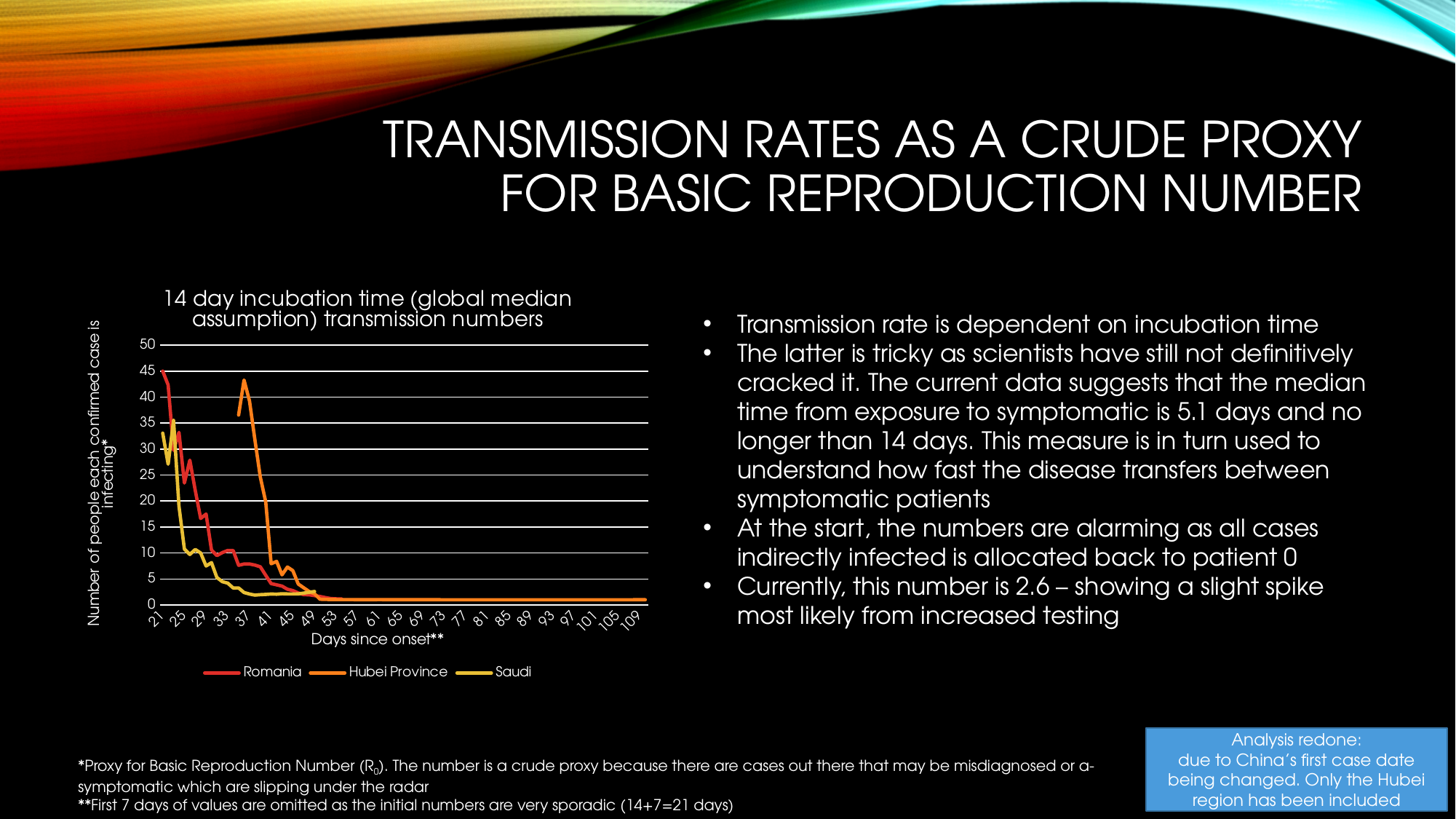

# Transmission rates as a crude proxy for basic reproduction number

### Chart: 14 day incubation time (global median assumption) transmission numbers

| Category | Romania | Hubei Province | Saudi |
|---|---|---|---|
| 21 | 45.0 | None | 33.06666666666667 |
| 22 | 42.333333333333336 | None | 27.1 |
| 23 | 29.77777777777778 | None | 35.523809523809526 |
| 24 | 33.22222222222222 | None | 19.0 |
| 25 | 23.466666666666665 | None | 10.767441860465116 |
| 26 | 27.866666666666667 | None | 9.718446601941748 |
| 27 | 22.04 | None | 10.679611650485437 |
| 28 | 16.644444444444446 | None | 10.008474576271187 |
| 29 | 17.489795918367346 | None | 7.497076023391813 |
| 30 | 10.561797752808989 | None | 8.140350877192983 |
| 31 | 9.504065040650406 | None | 5.2773722627737225 |
| 32 | 10.083969465648854 | None | 4.479651162790698 |
| 33 | 10.487341772151899 | None | 4.201530612244898 |
| 34 | 10.46195652173913 | None | 3.2641878669275926 |
| 35 | 7.634615384615385 | 36.56306306306306 | 3.2740213523131674 |
| 36 | 7.88086642599278 | 43.29054054054054 | 2.396349413298566 |
| 37 | 7.8896103896103895 | 39.27686703096539 | 2.1055555555555556 |
| 38 | 7.6730245231607626 | 31.78975032851511 | 1.8972332015810278 |
| 39 | 7.344110854503464 | 24.61436672967864 | 1.977355072463768 |
| 40 | 5.708333333333333 | 19.82290934645116 | 2.0349127182044886 |
| 41 | 4.109571788413098 | 7.927405740011254 | 2.1046959199384143 |
| 42 | 3.875275938189845 | 8.388294879009567 | 2.070887818306951 |
| 43 | 3.626822157434402 | 5.805221293085866 | 2.1567498400511838 |
| 44 | 3.026315789473684 | 7.302790217016879 | 2.1215116279069766 |
| 45 | 2.765151515151515 | 6.606039424017895 | 2.109814323607427 |
| 46 | 2.3002754820936637 | 4.032566878411022 | 2.128984796468857 |
| 47 | 1.987197724039829 | 3.3027658630380126 | 2.2776502983019733 |
| 48 | 1.9545657015590199 | 2.5968941120038376 | 2.444629475437136 |
| 49 | 1.7963414634146342 | 2.1366386981947625 | 2.593857965451056 |
| 50 | 1.635500365230095 | 1.1027929385411297 | None |
| 51 | 1.421300659754948 | 1.0732185211921212 | None |
| 52 | 1.232770550788818 | 1.0445581689976495 | None |
| 53 | 1.1785714285714284 | 1.0389416685580883 | None |
| 54 | 1.1557801331032782 | 1.0330963550482823 | None |
| 55 | None | 1.0295474200057653 | None |
| 56 | None | 1.0338961412020045 | None |
| 57 | None | 1.0172117845328006 | None |
| 58 | None | 1.0235940328319082 | None |
| 59 | None | 1.0253083827212344 | None |
| 60 | None | 1.0239403574846417 | None |
| 61 | None | 1.0263856290364644 | None |
| 62 | None | 1.0229739618269407 | None |
| 63 | None | 1.0197681827836271 | None |
| 64 | None | 1.014999170900101 | None |
| 65 | None | 1.0083548806552378 | None |
| 66 | None | 1.007287304591449 | None |
| 67 | None | 1.006679857774075 | None |
| 68 | None | 1.0055694172161824 | None |
| 69 | None | 1.004105771796164 | None |
| 70 | None | 1.0024855012427507 | None |
| 71 | None | 1.001581296367452 | None |
| 72 | None | 1.0010929445995245 | None |
| 73 | None | 1.0006347519300887 | None |
| 74 | None | 1.0004427390791026 | None |
| 75 | None | 1.0003098579080165 | None |
| 76 | None | 1.0002508077484842 | None |
| 77 | None | 1.0001917800135722 | None |
| 78 | None | 1.0001475143826524 | None |
| 79 | None | 1.0000885034073812 | None |
| 80 | None | 1.0000294993952623 | None |
| 81 | None | 1.0000147494800808 | None |
| 82 | None | 1.0 | None |
| 83 | None | 1.0 | None |
| 84 | None | 1.0000147492625369 | None |
| 85 | None | 1.0000147492625369 | None |
| 86 | None | 1.0000147492625369 | None |
| 87 | None | 1.0000147492625369 | None |
| 88 | None | 1.0 | None |
| 89 | None | 1.0 | None |
| 90 | None | 1.0 | None |
| 91 | None | 1.0 | None |
| 92 | None | 1.0000147490449993 | None |
| 93 | None | 1.0000147490449993 | None |
| 94 | None | 1.0000147490449993 | None |
| 95 | None | 1.0000294980899986 | None |
| 96 | None | 1.0000147488274682 | None |
| 97 | None | 1.0000147488274682 | None |
| 98 | None | 1.0000147488274682 | None |
| 99 | None | 1.0 | None |
| 100 | None | 1.0 | None |
| 101 | None | 1.0 | None |
| 102 | None | 1.0 | None |
| 103 | None | 1.0 | None |
| 104 | None | 1.0 | None |
| 105 | None | 1.0 | None |
| 106 | None | 1.0 | None |
| 107 | None | 1.0 | None |
| 108 | None | 1.0047932982316417 | None |
| 109 | None | 1.0047932982316417 | None |
| 110 | None | 1.0047932982316417 | None |
Transmission rate is dependent on incubation time
The latter is tricky as scientists have still not definitively cracked it. The current data suggests that the median time from exposure to symptomatic is 5.1 days and no longer than 14 days. This measure is in turn used to understand how fast the disease transfers between symptomatic patients
At the start, the numbers are alarming as all cases indirectly infected is allocated back to patient 0
Currently, this number is 2.6 – showing a slight spike most likely from increased testing

Analysis redone:
due to China’s first case date being changed. Only the Hubei region has been included
*Proxy for Basic Reproduction Number (R0). The number is a crude proxy because there are cases out there that may be misdiagnosed or a-symptomatic which are slipping under the radar
**First 7 days of values are omitted as the initial numbers are very sporadic (14+7=21 days)